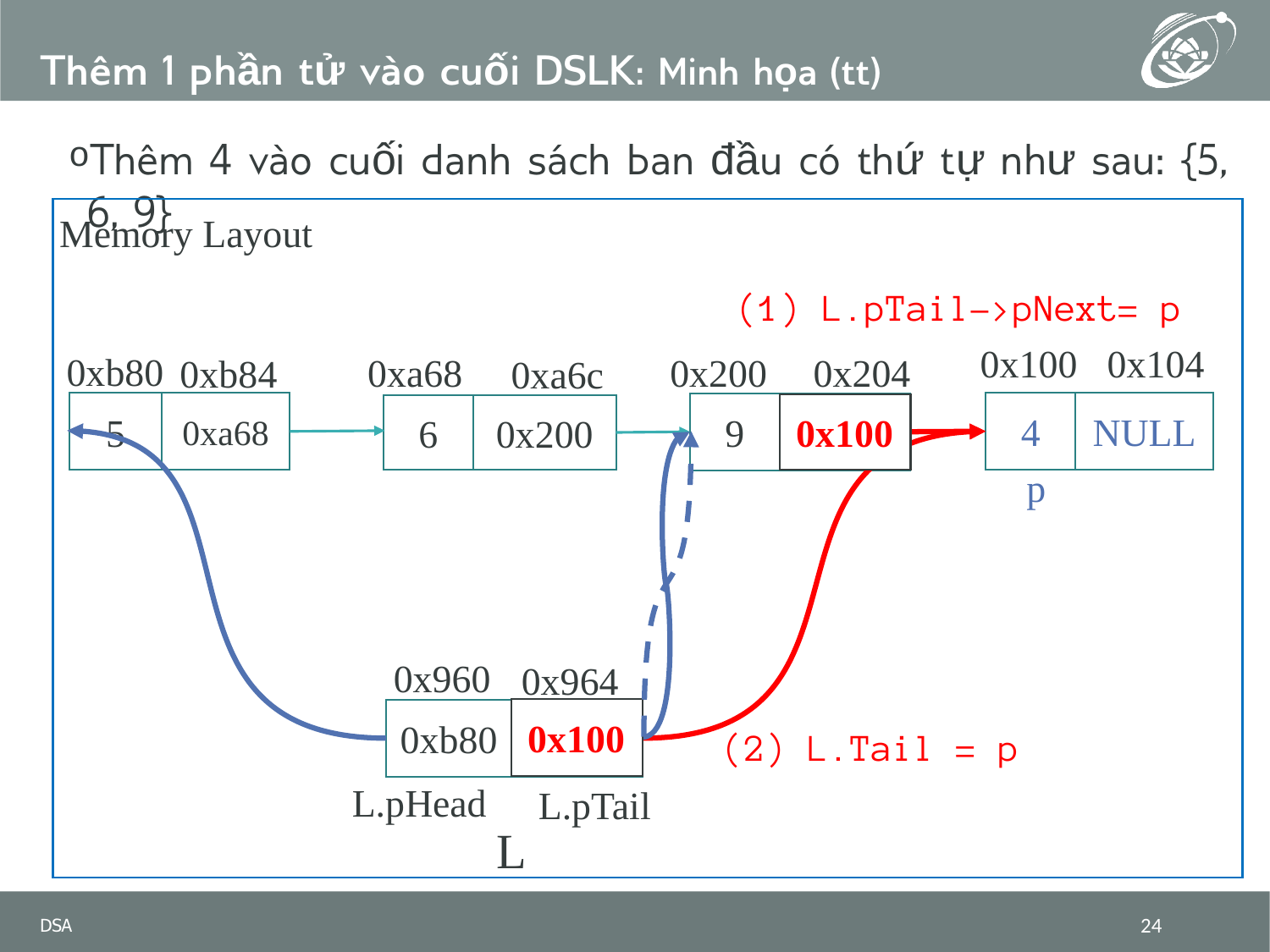

# Thêm 1 phần tử vào cuối DSLK: Minh họa (tt)
Thêm 4 vào cuối danh sách ban đầu có thứ tự như sau: {5, 6, 9}

Memory Layout
(1) L.pTail->pNext= p
0x100
0x104
0xb80
0xa68
0xa6c
0x200
0x204
0xb84
4
NULL
5
0xa68
9
NULL
0x100
6
0x200
p
0x960
0x964
0x100
0xb80
0x200
(2) L.Tail = p
L.pHead
L.pTail
L
DSA
24